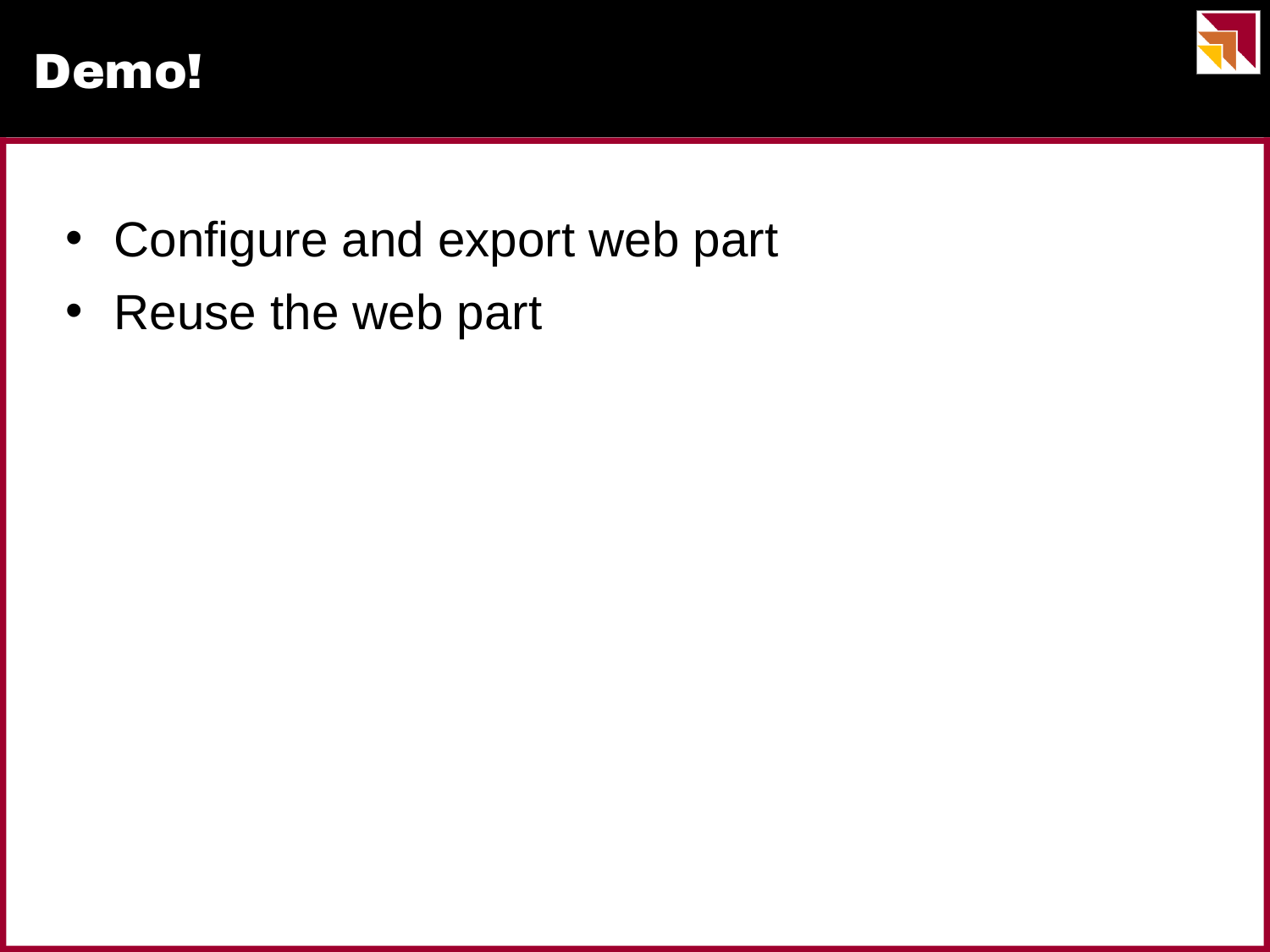

# Demo!
Configure and export web part
Reuse the web part